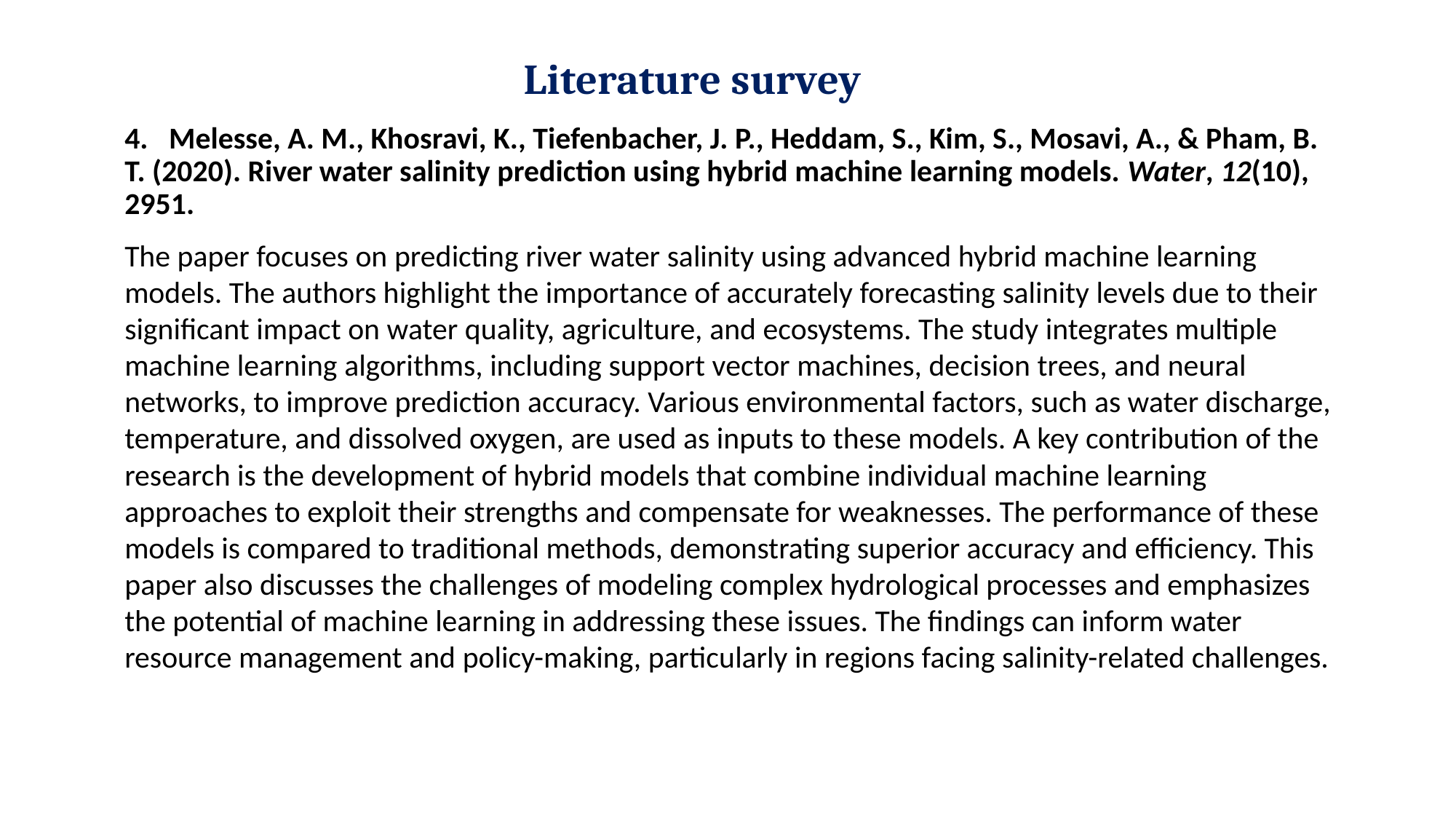

# Literature survey
4.   Melesse, A. M., Khosravi, K., Tiefenbacher, J. P., Heddam, S., Kim, S., Mosavi, A., & Pham, B. T. (2020). River water salinity prediction using hybrid machine learning models. Water, 12(10), 2951.
The paper focuses on predicting river water salinity using advanced hybrid machine learning models. The authors highlight the importance of accurately forecasting salinity levels due to their significant impact on water quality, agriculture, and ecosystems. The study integrates multiple machine learning algorithms, including support vector machines, decision trees, and neural networks, to improve prediction accuracy. Various environmental factors, such as water discharge, temperature, and dissolved oxygen, are used as inputs to these models. A key contribution of the research is the development of hybrid models that combine individual machine learning approaches to exploit their strengths and compensate for weaknesses. The performance of these models is compared to traditional methods, demonstrating superior accuracy and efficiency. This paper also discusses the challenges of modeling complex hydrological processes and emphasizes the potential of machine learning in addressing these issues. The findings can inform water resource management and policy-making, particularly in regions facing salinity-related challenges.